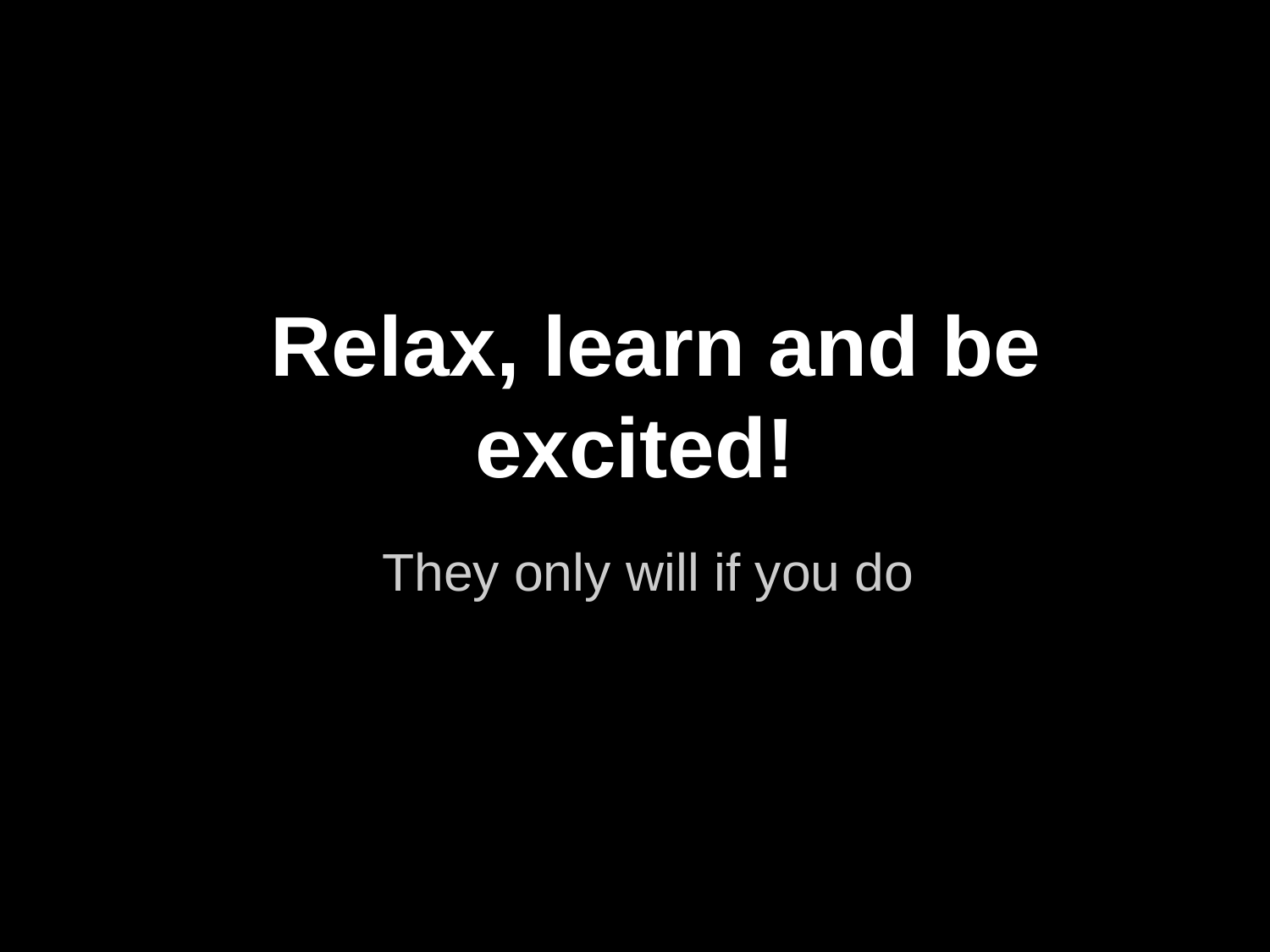

# Relax, learn and be excited!
They only will if you do